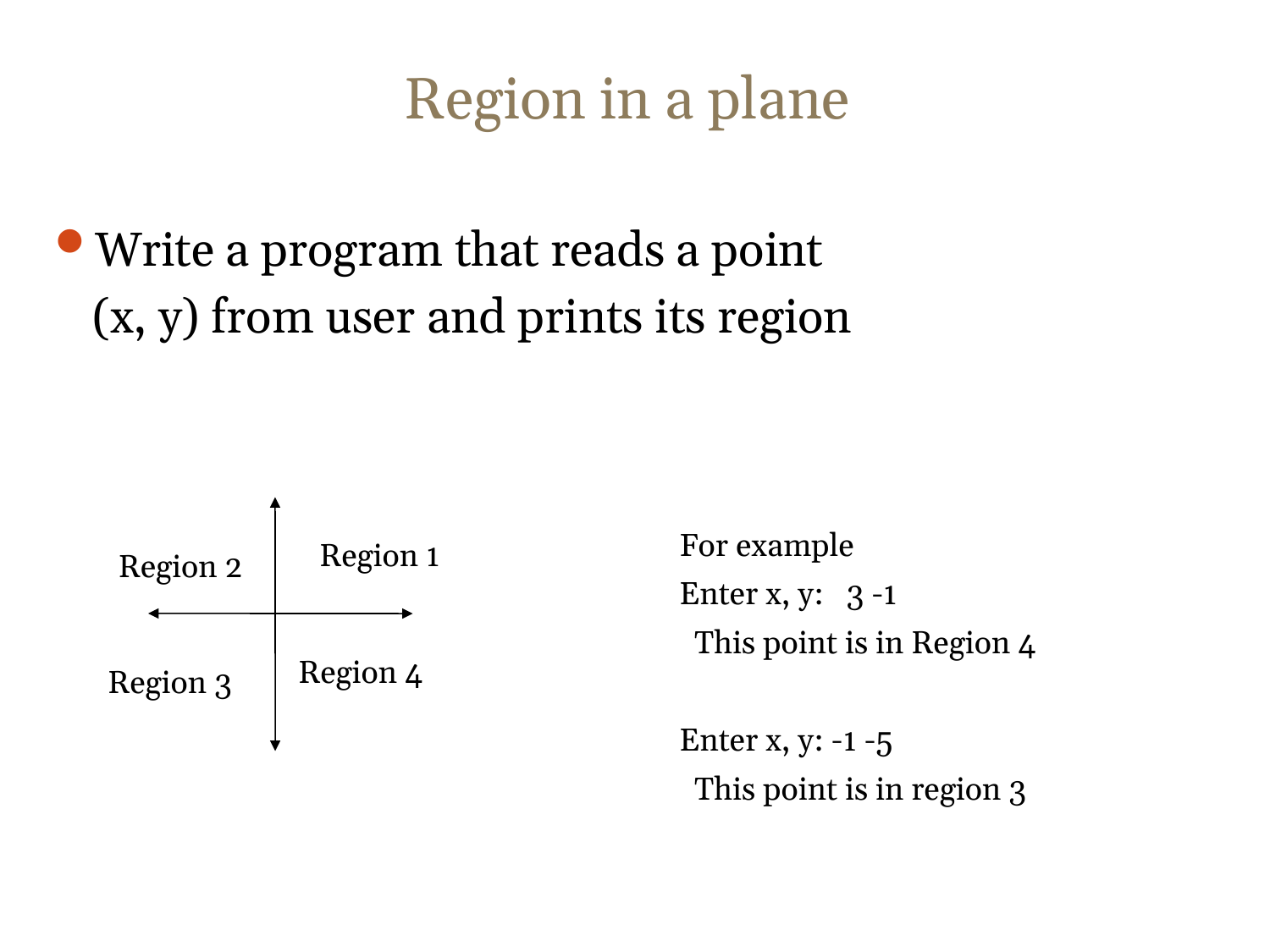

# Region in a plane
Write a program that reads a point
	(x, y) from user and prints its region

For example
Enter x, y:   3 -1
  This point is in Region 4

Enter x, y: -1 -5
  This point is in region 3
Region 1
Region 2

Region 4
Region 3